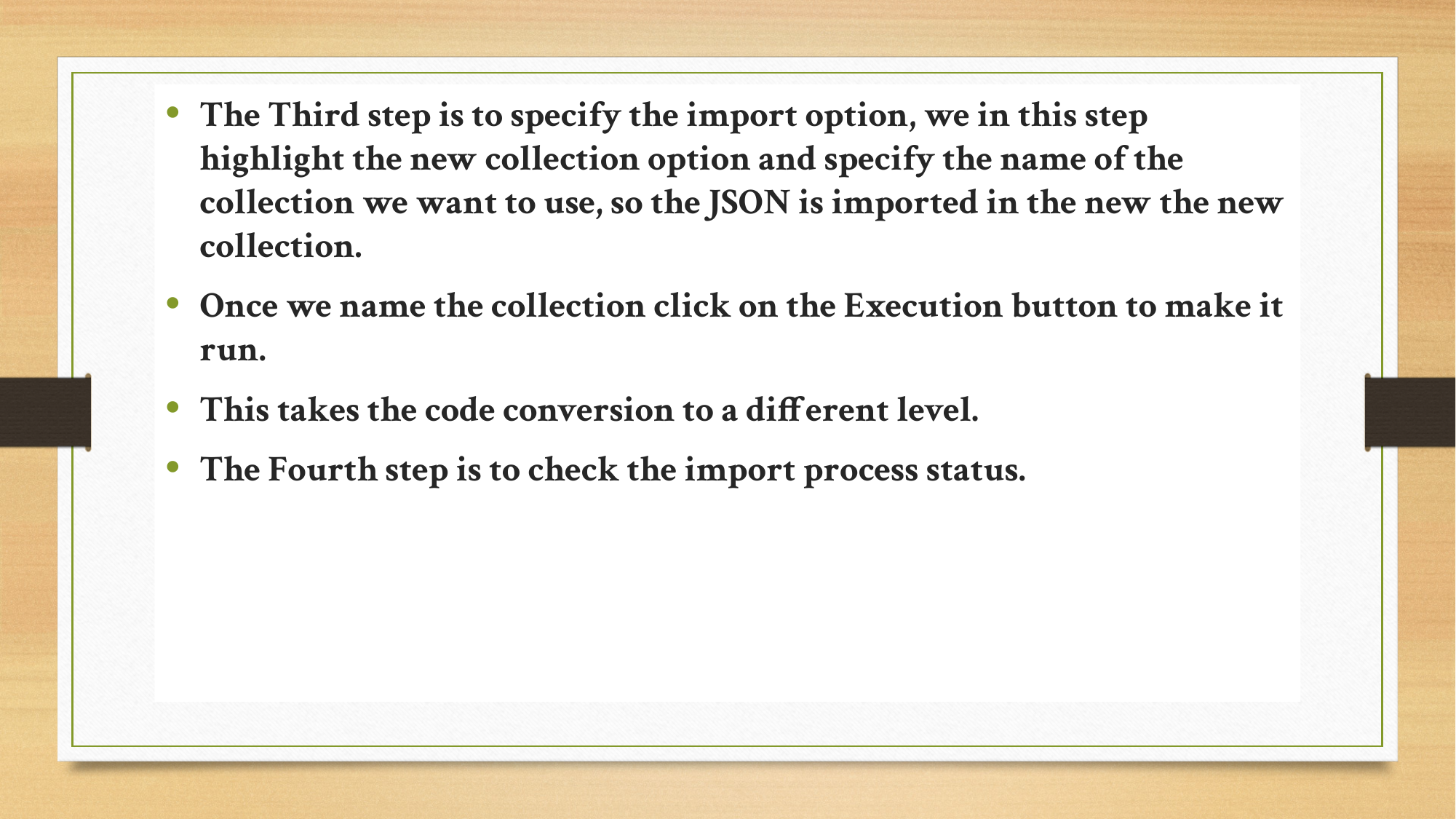

The Third step is to specify the import option, we in this step highlight the new collection option and specify the name of the collection we want to use, so the JSON is imported in the new the new collection.
Once we name the collection click on the Execution button to make it run.
This takes the code conversion to a different level.
The Fourth step is to check the import process status.